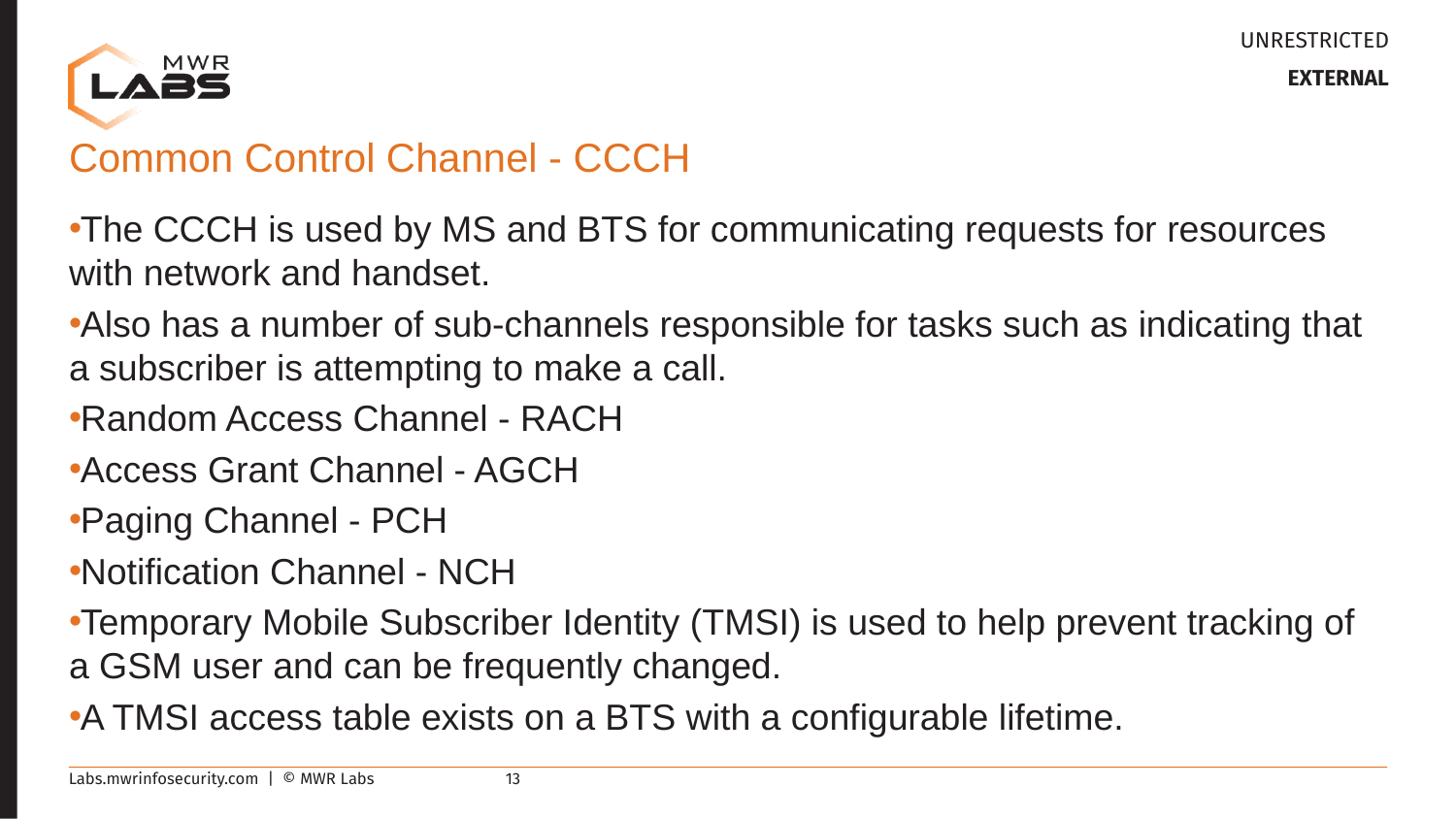

# Common Control Channel - CCCH
The CCCH is used by MS and BTS for communicating requests for resources with network and handset.
Also has a number of sub-channels responsible for tasks such as indicating that a subscriber is attempting to make a call.
Random Access Channel - RACH
Access Grant Channel - AGCH
Paging Channel - PCH
Notification Channel - NCH
Temporary Mobile Subscriber Identity (TMSI) is used to help prevent tracking of a GSM user and can be frequently changed.
A TMSI access table exists on a BTS with a configurable lifetime.